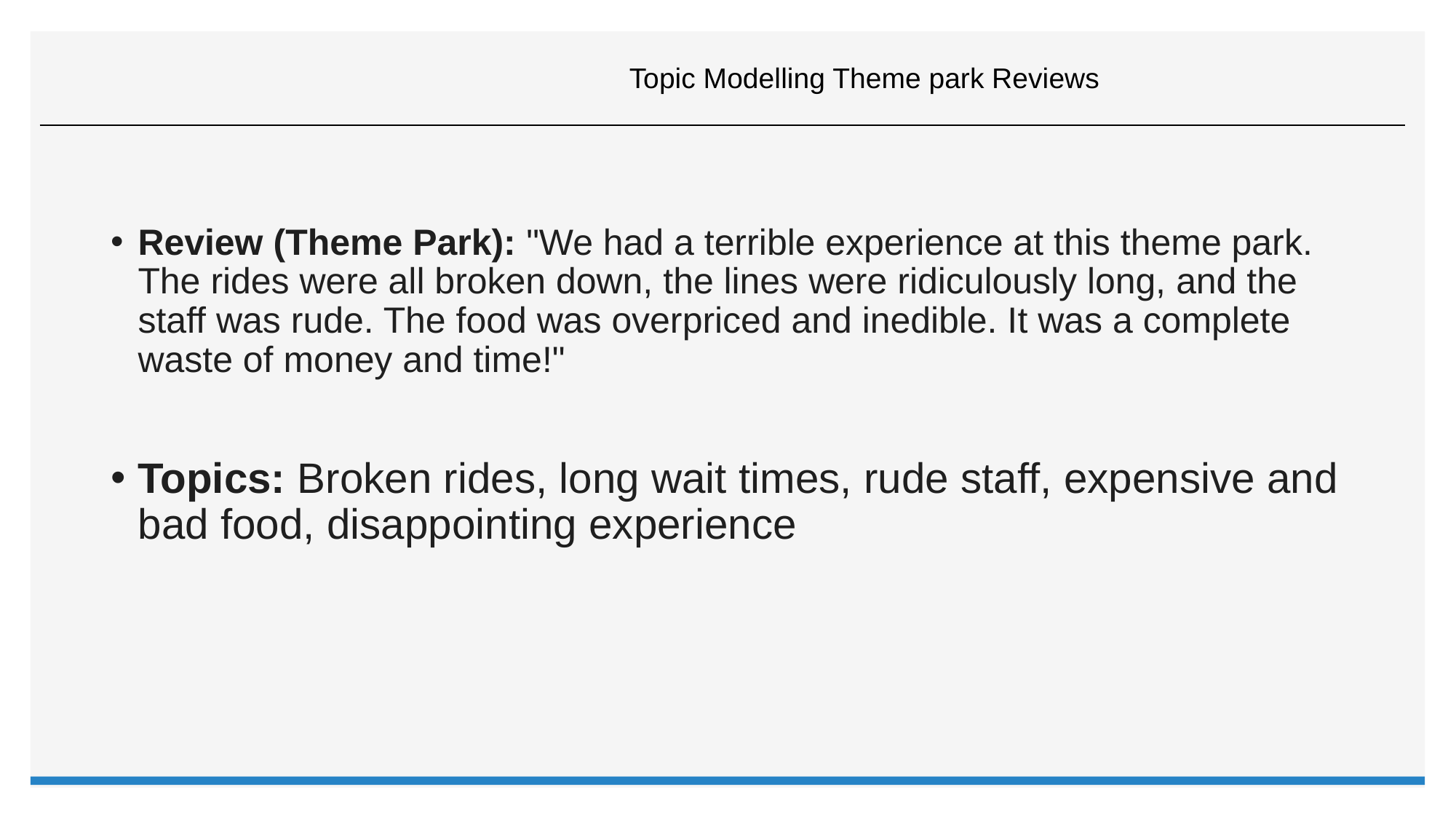

# Topic Modelling Theme park Reviews
Review (Theme Park): "We had a terrible experience at this theme park. The rides were all broken down, the lines were ridiculously long, and the staff was rude. The food was overpriced and inedible. It was a complete waste of money and time!"

Topics: Broken rides, long wait times, rude staff, expensive and bad food, disappointing experience